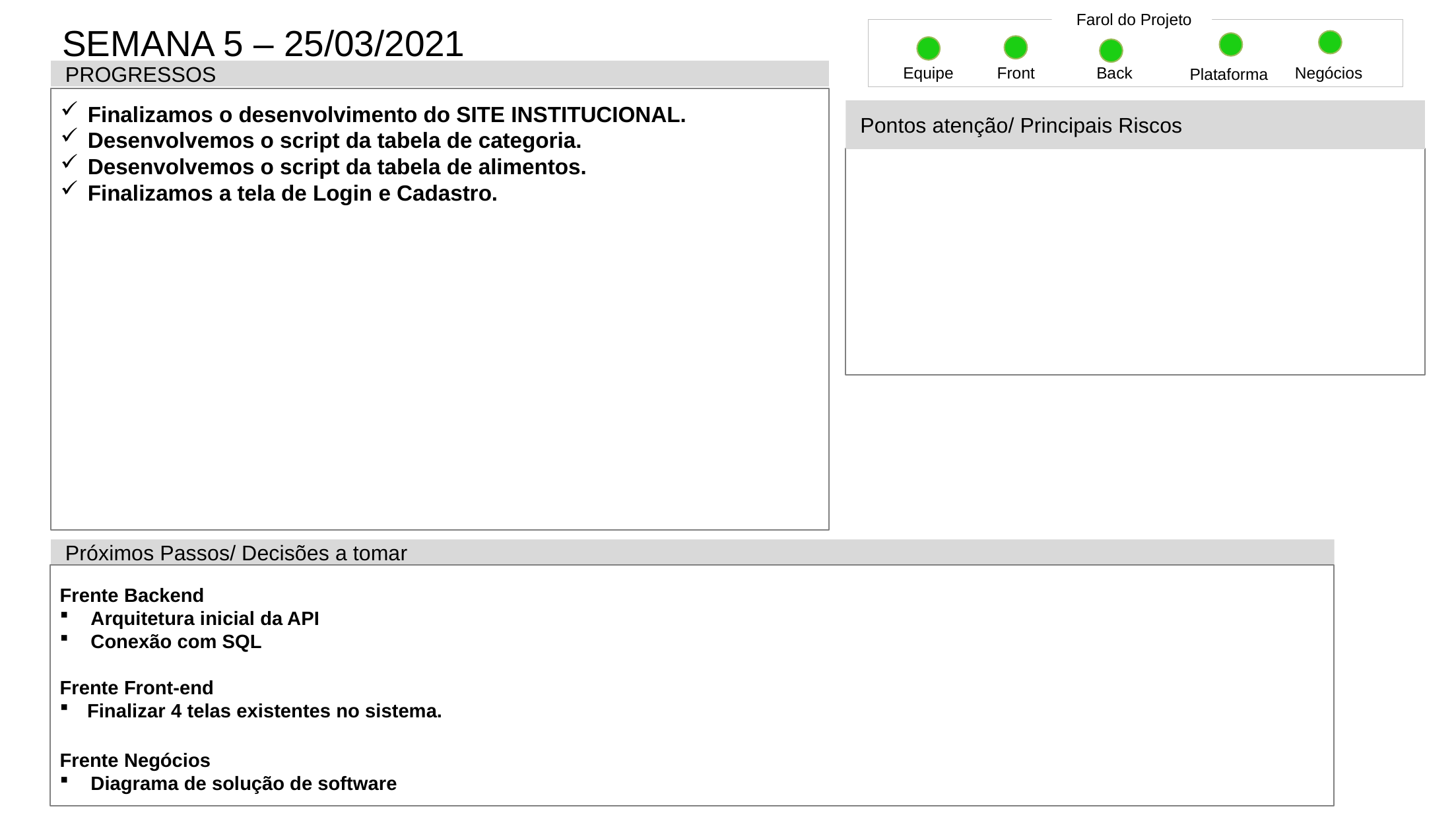

Farol do Projeto

# SEMANA 5 – 25/03/2021

PROGRESSOS
Equipe
Front
Back
Negócios
Plataforma
Finalizamos o desenvolvimento do SITE INSTITUCIONAL.
Desenvolvemos o script da tabela de categoria.
Desenvolvemos o script da tabela de alimentos.
Finalizamos a tela de Login e Cadastro.

Pontos atenção/ Principais Riscos

Próximos Passos/ Decisões a tomar
Frente Backend
Arquitetura inicial da API
Conexão com SQL

Frente Front-end
Finalizar 4 telas existentes no sistema.

Frente Negócios
Diagrama de solução de software